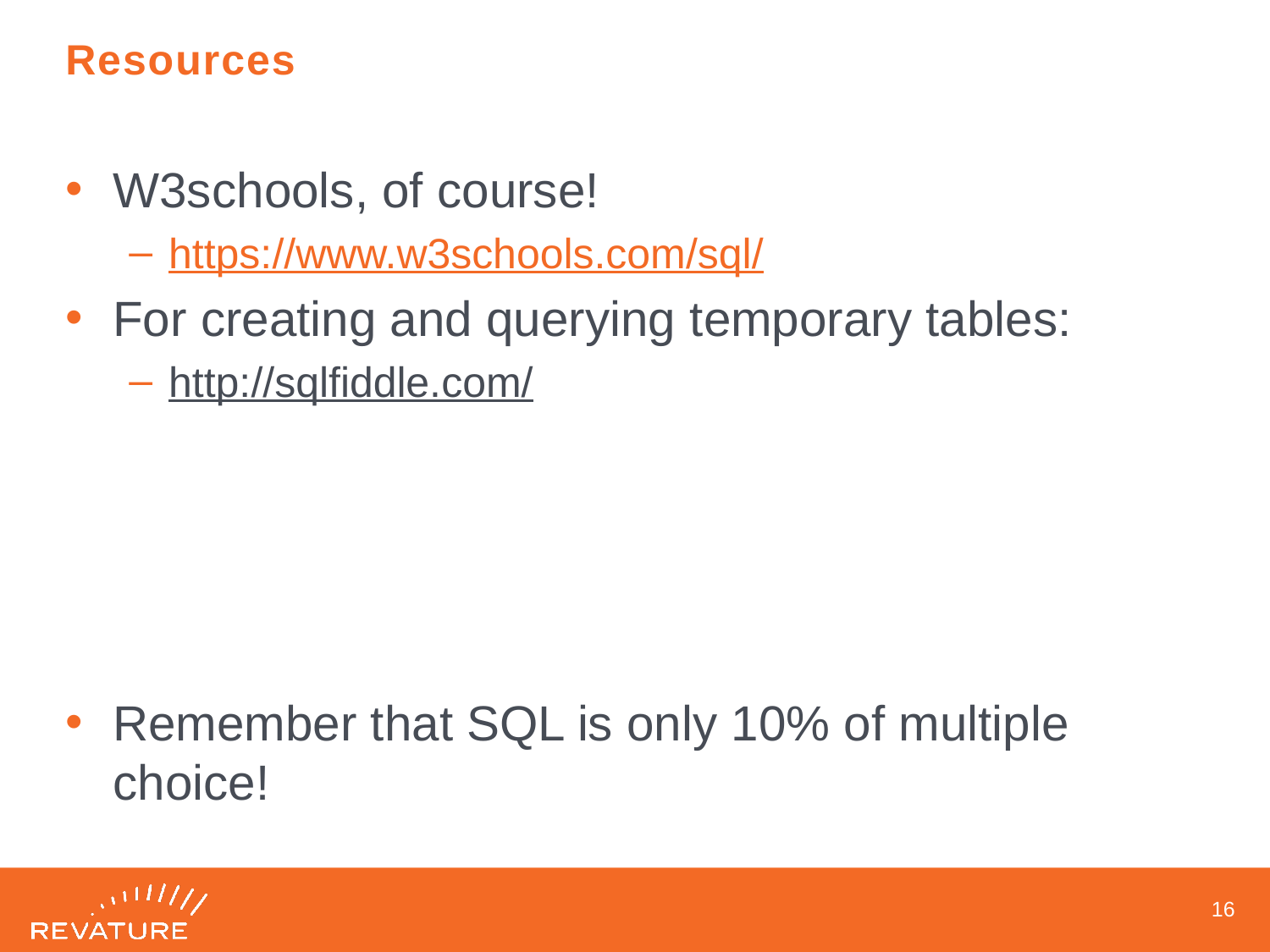

# Resources
W3schools, of course!
https://www.w3schools.com/sql/
For creating and querying temporary tables:
http://sqlfiddle.com/

Remember that SQL is only 10% of multiple choice!
16